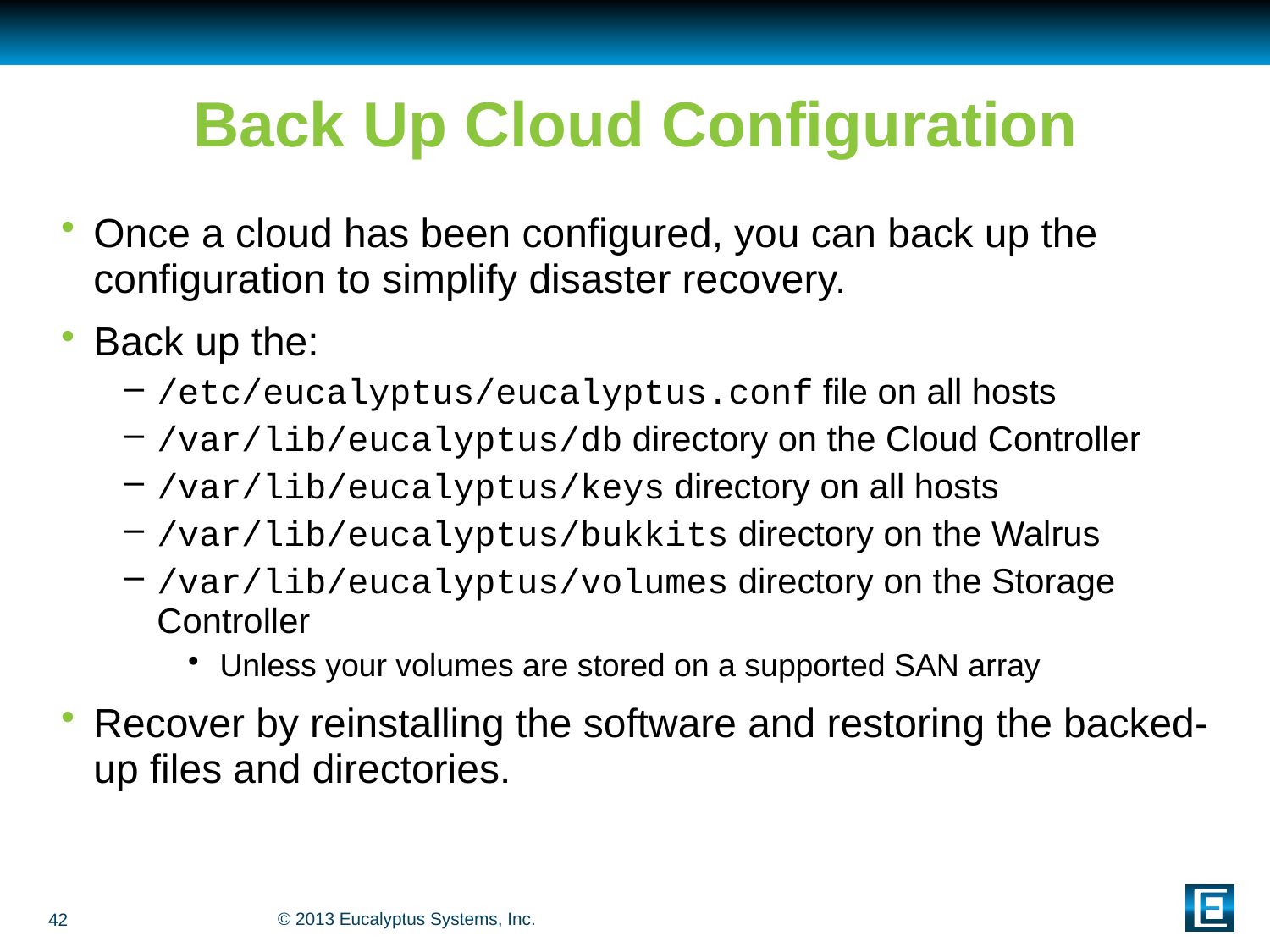

# Back Up Cloud Configuration
Once a cloud has been configured, you can back up the configuration to simplify disaster recovery.
Back up the:
/etc/eucalyptus/eucalyptus.conf file on all hosts
/var/lib/eucalyptus/db directory on the Cloud Controller
/var/lib/eucalyptus/keys directory on all hosts
/var/lib/eucalyptus/bukkits directory on the Walrus
/var/lib/eucalyptus/volumes directory on the Storage Controller
Unless your volumes are stored on a supported SAN array
Recover by reinstalling the software and restoring the backed-up files and directories.

42